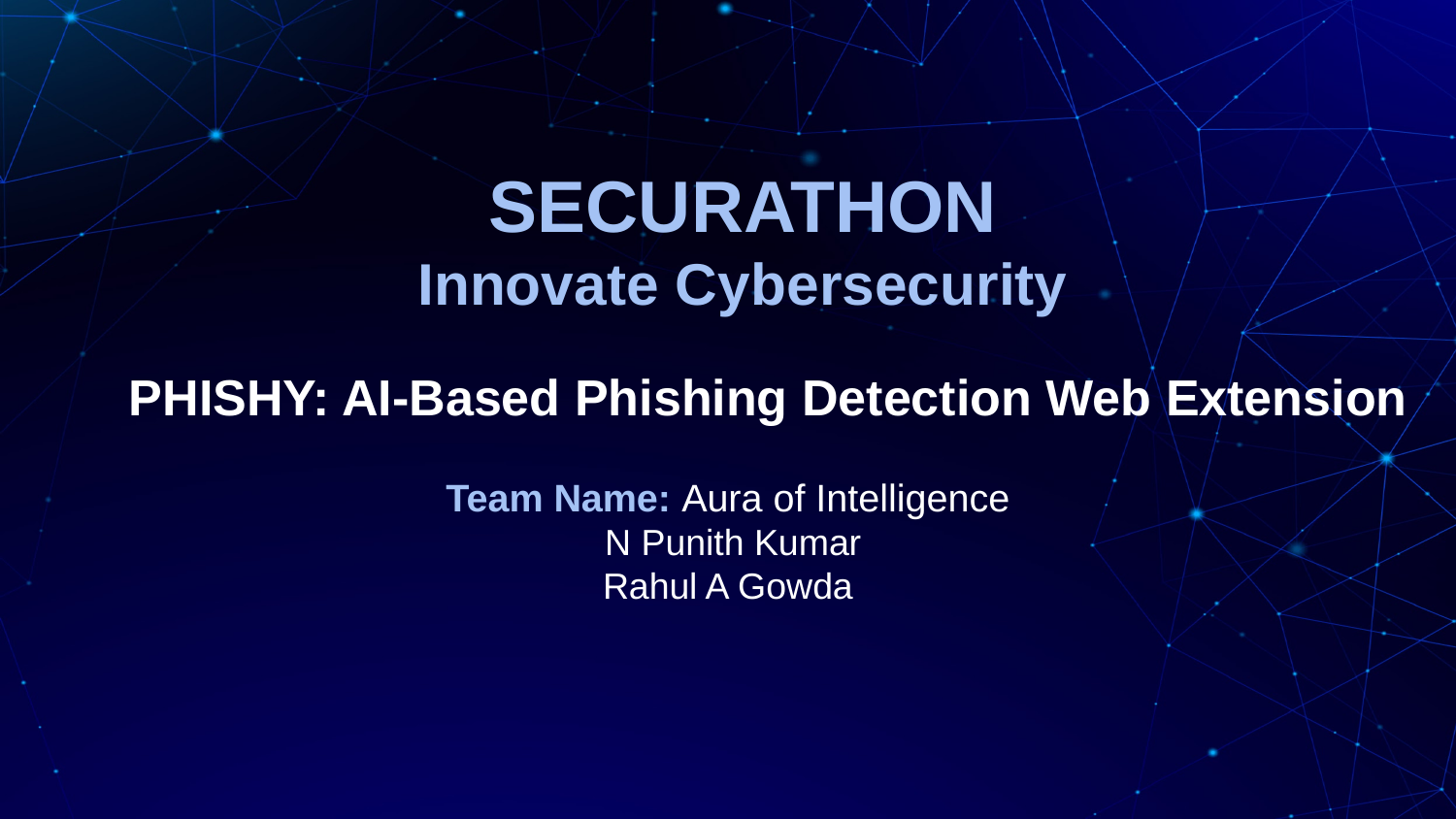

SECURATHON
Innovate Cybersecurity
PHISHY: AI-Based Phishing Detection Web Extension
Team Name: Aura of Intelligence
 N Punith Kumar
Rahul A Gowda